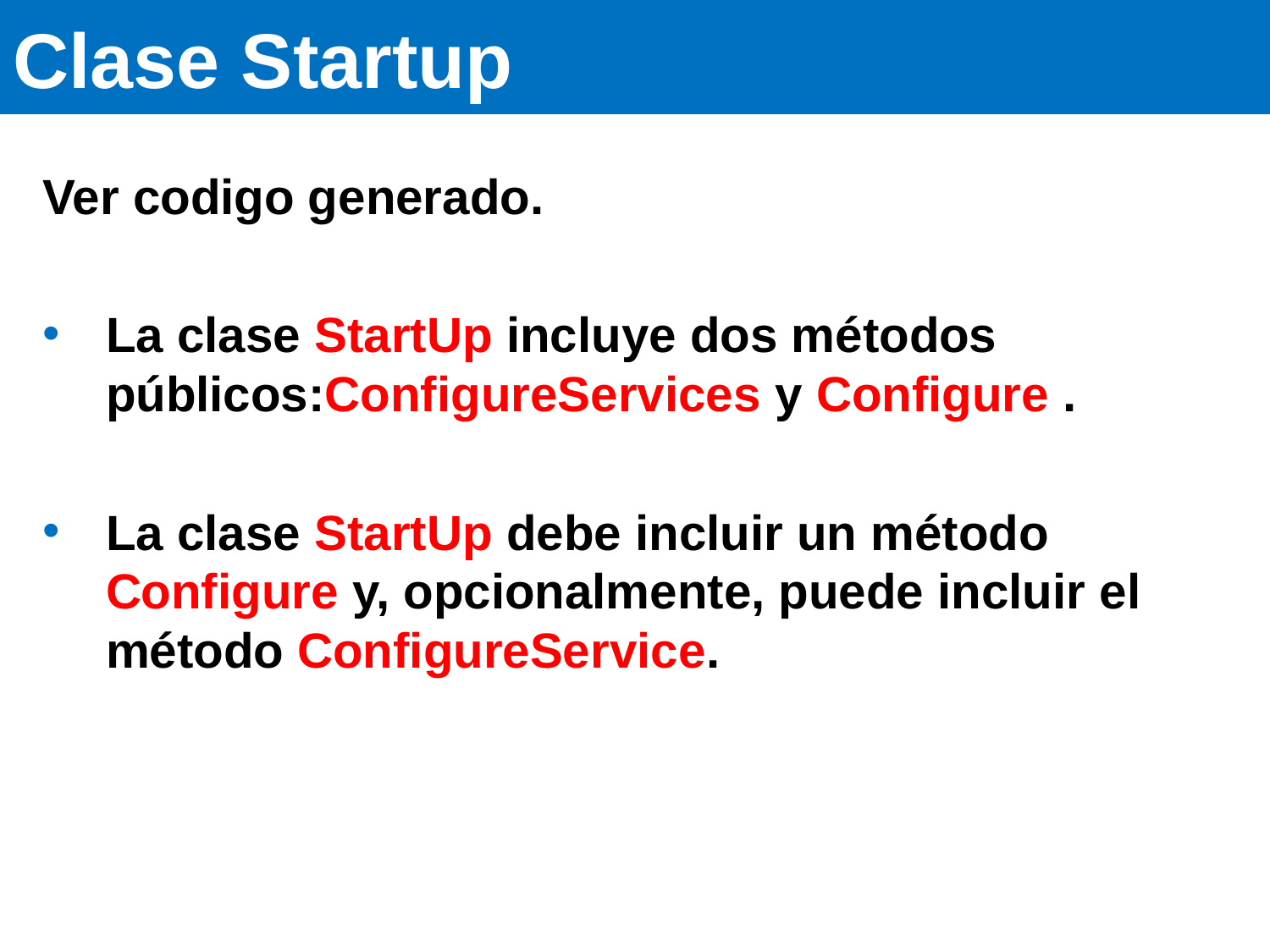

# Clase Startup
Ver codigo generado.

La clase StartUp incluye dos métodos públicos:ConfigureServices y Configure .

La clase StartUp debe incluir un método Configure y, opcionalmente, puede incluir el método ConfigureService.